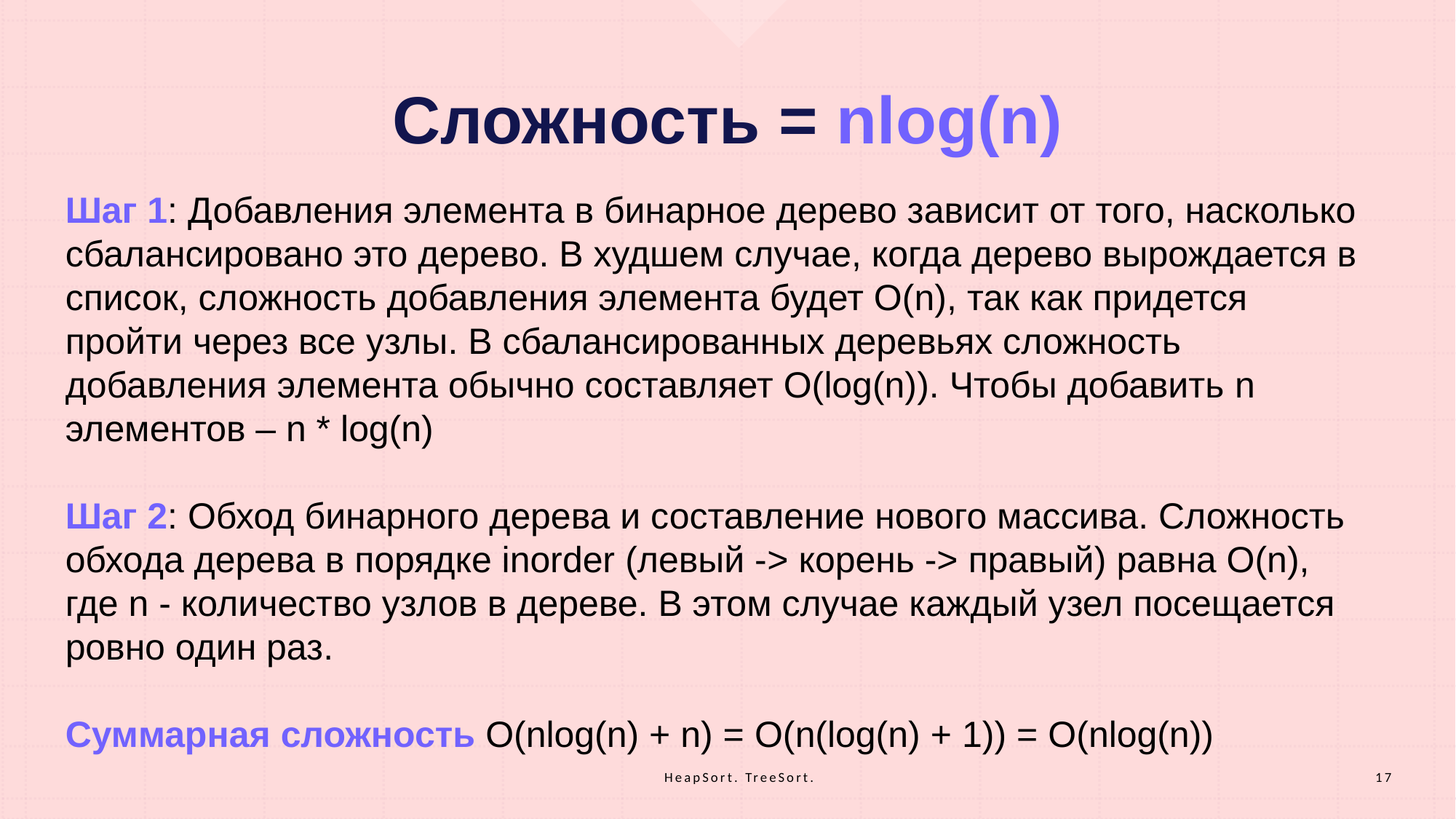

# Сложность = nlog(n)
Шаг 1: Добавления элемента в бинарное дерево зависит от того, насколько сбалансировано это дерево. В худшем случае, когда дерево вырождается в список, сложность добавления элемента будет O(n), так как придется пройти через все узлы. В сбалансированных деревьях сложность добавления элемента обычно составляет O(log(n)). Чтобы добавить n элементов – n * log(n)

Шаг 2: Обход бинарного дерева и составление нового массива. Сложность обхода дерева в порядке inorder (левый -> корень -> правый) равна O(n), где n - количество узлов в дереве. В этом случае каждый узел посещается ровно один раз.

Суммарная сложность O(nlog(n) + n) = O(n(log(n) + 1)) = O(nlog(n))

HeapSort. TreeSort.
17